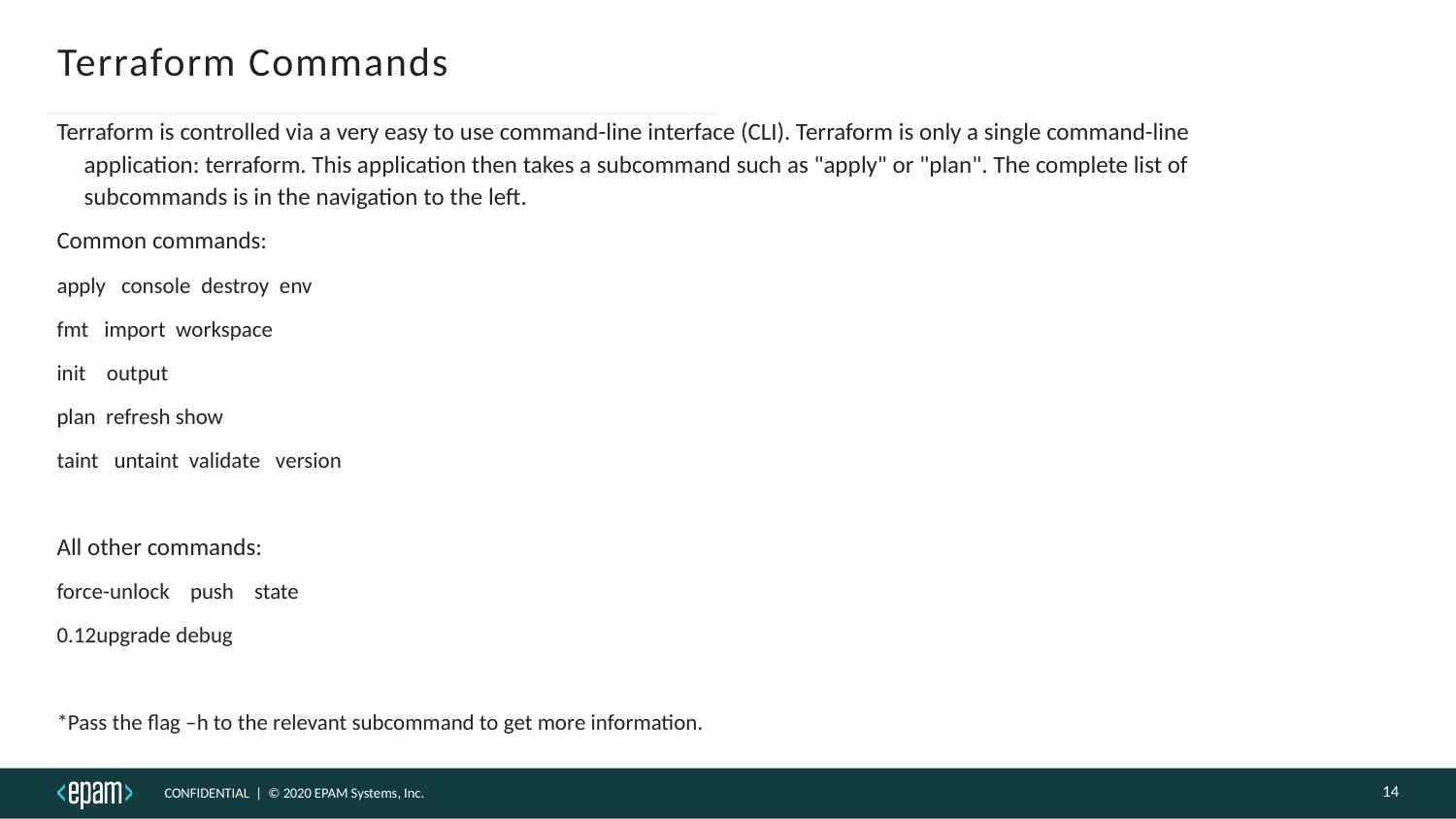

# Terraform Commands
Terraform is controlled via a very easy to use command-line interface (CLI). Terraform is only a single command-line application: terraform. This application then takes a subcommand such as "apply" or "plan". The complete list of subcommands is in the navigation to the left.
Common commands:
apply   console  destroy  env
fmt   import  workspace
init    output
plan  refresh show
taint   untaint  validate   version

All other commands:
force-unlock    push    state
0.12upgrade debug

*Pass the flag –h to the relevant subcommand to get more information.
14